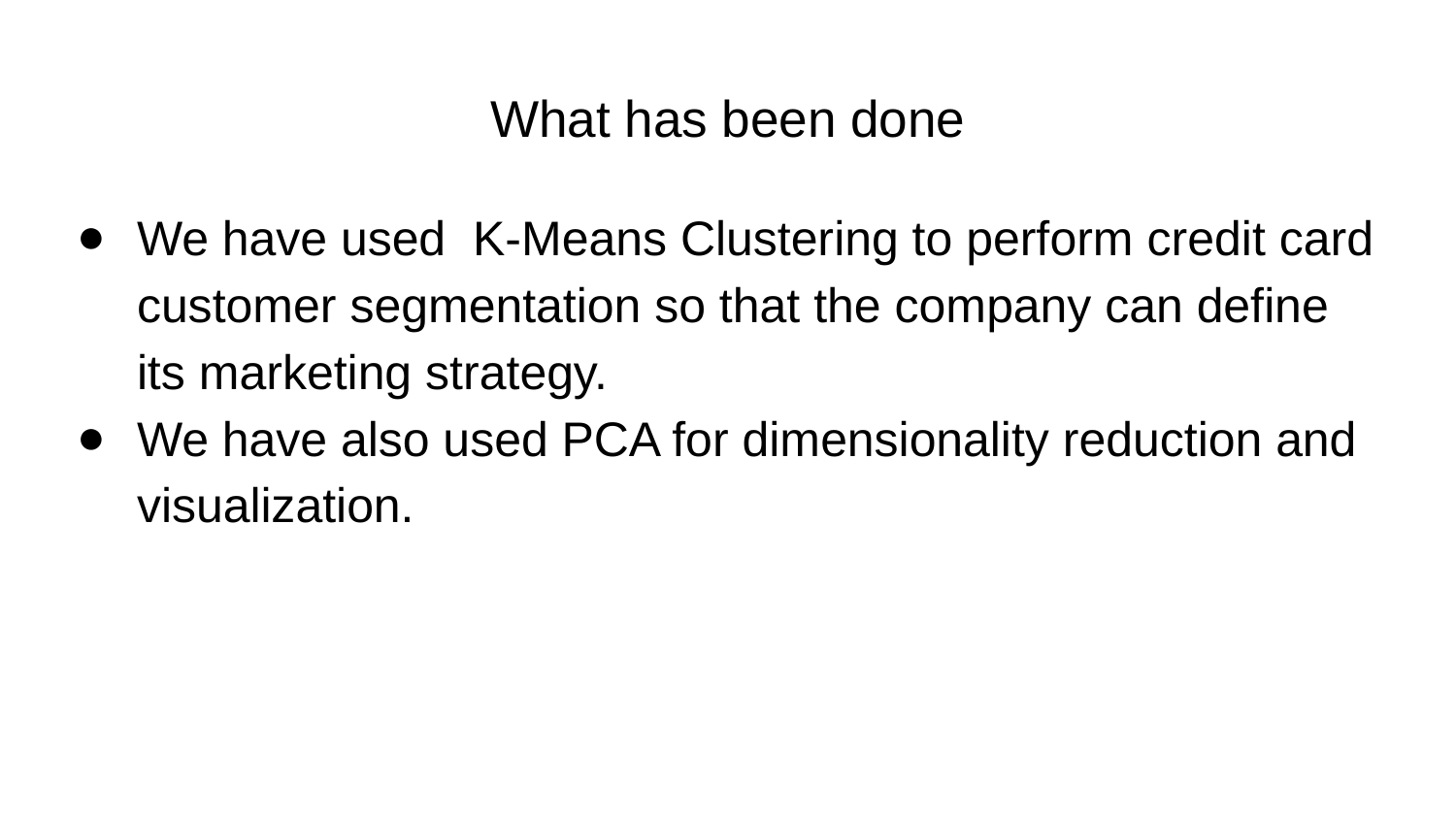

# What has been done
We have used  K-Means Clustering to perform credit card customer segmentation so that the company can define its marketing strategy.
We have also used PCA for dimensionality reduction and visualization.